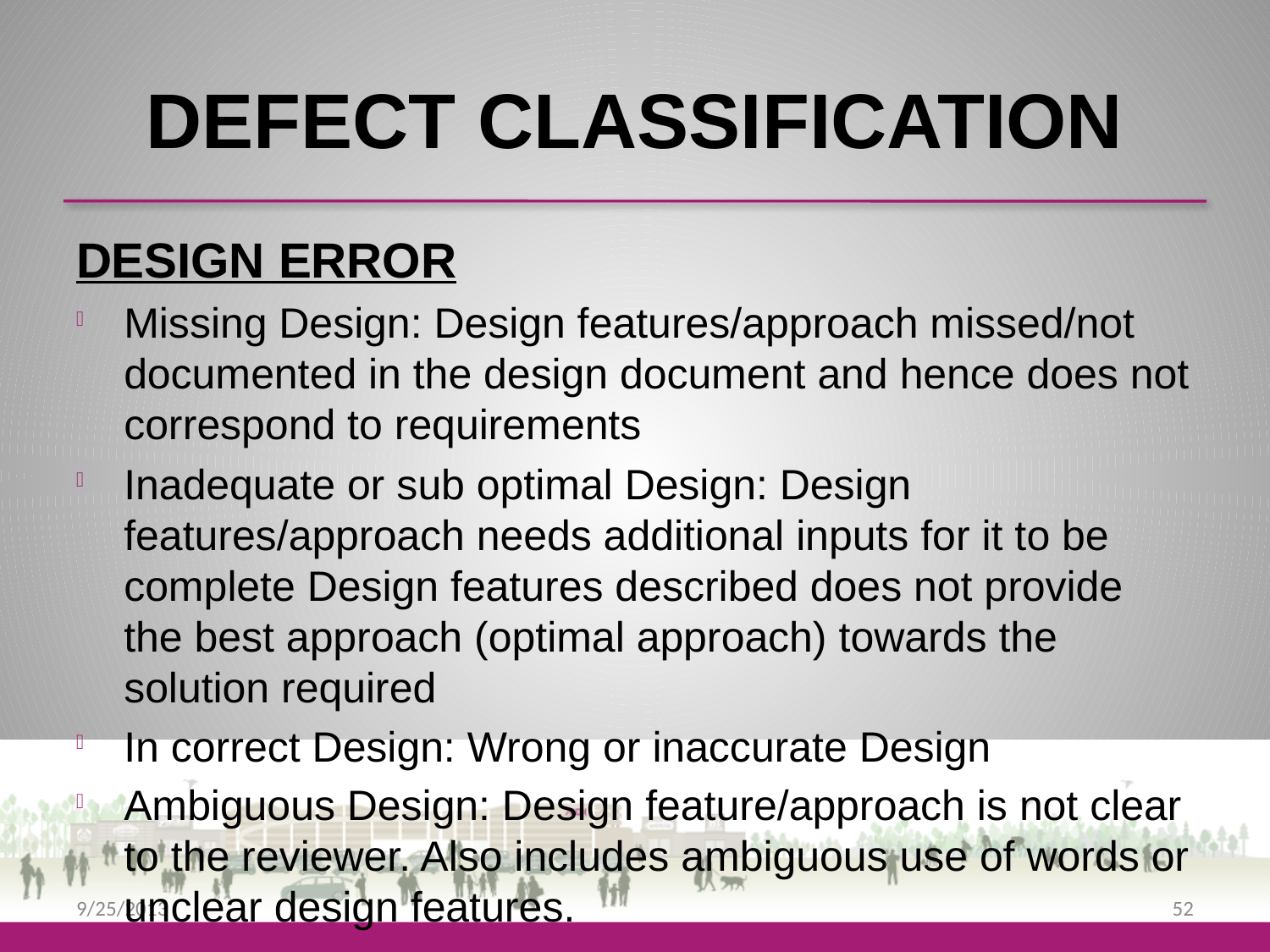

# DEFECT CLASSIFICATION
DESIGN ERROR
Missing Design: Design features/approach missed/not documented in the design document and hence does not correspond to requirements
Inadequate or sub optimal Design: Design features/approach needs additional inputs for it to be complete Design features described does not provide the best approach (optimal approach) towards the solution required
In correct Design: Wrong or inaccurate Design
Ambiguous Design: Design feature/approach is not clear to the reviewer. Also includes ambiguous use of words or unclear design features.

9/25/2013

52